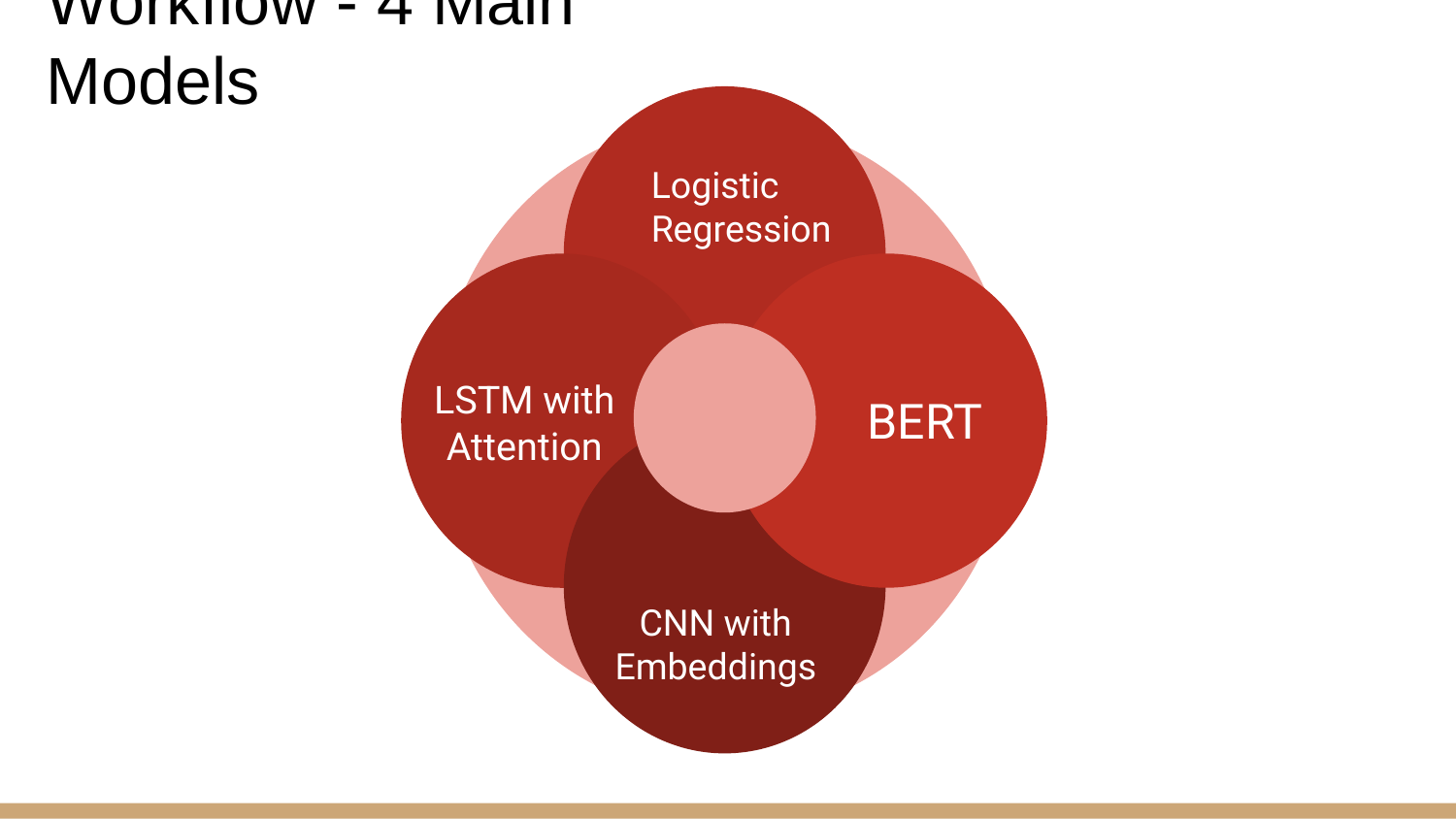

# Workflow - 4 Main Models

Logistic Regression

BERT

LSTM with Attention

CNN with Embeddings